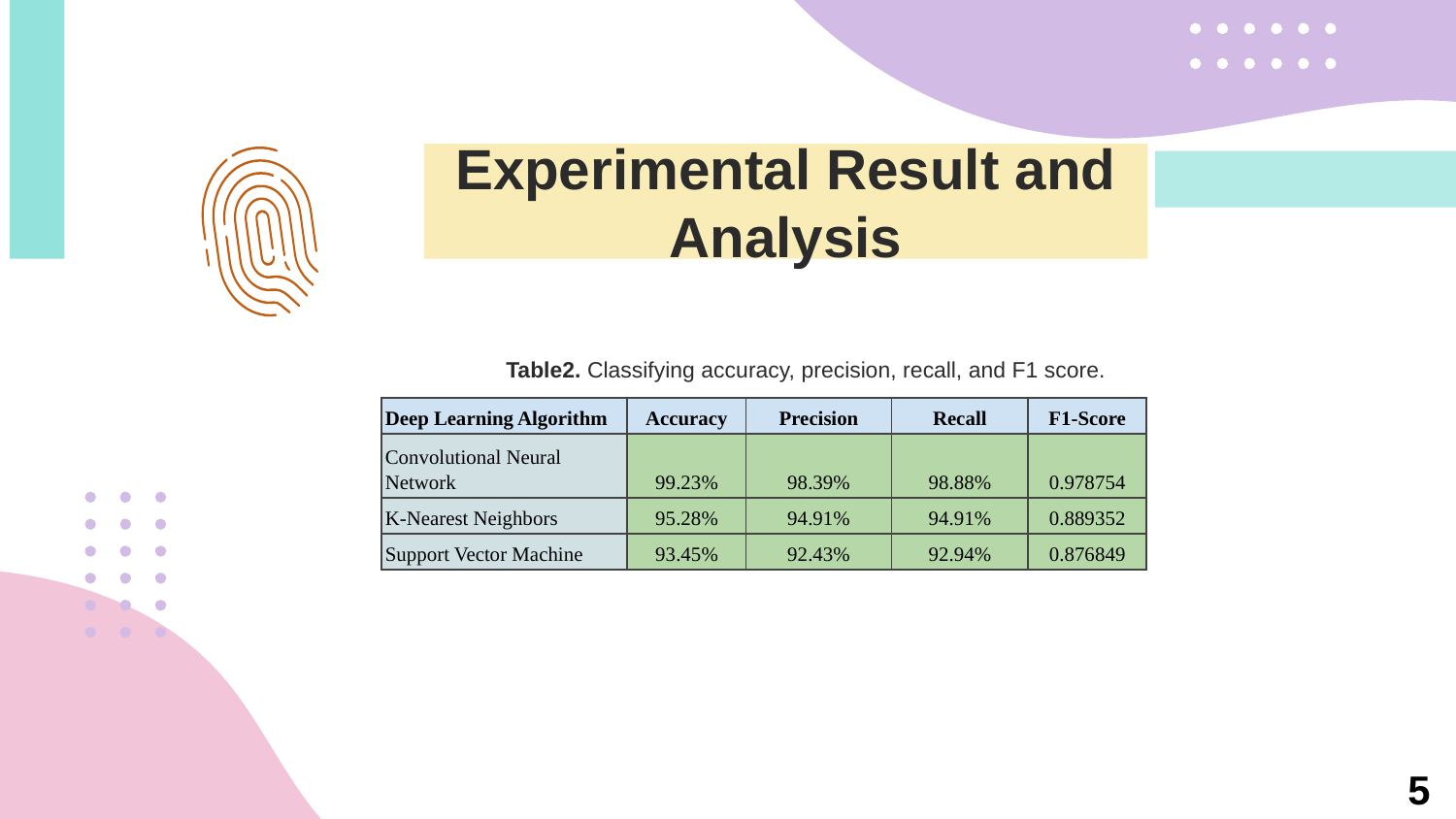

Experimental Result and Analysis

Table2. Classifying accuracy, precision, recall, and F1 score.
| Deep Learning Algorithm | Accuracy | Precision | Recall | F1-Score |
| --- | --- | --- | --- | --- |
| Convolutional Neural Network | 99.23% | 98.39% | 98.88% | 0.978754 |
| K-Nearest Neighbors | 95.28% | 94.91% | 94.91% | 0.889352 |
| Support Vector Machine | 93.45% | 92.43% | 92.94% | 0.876849 |

5